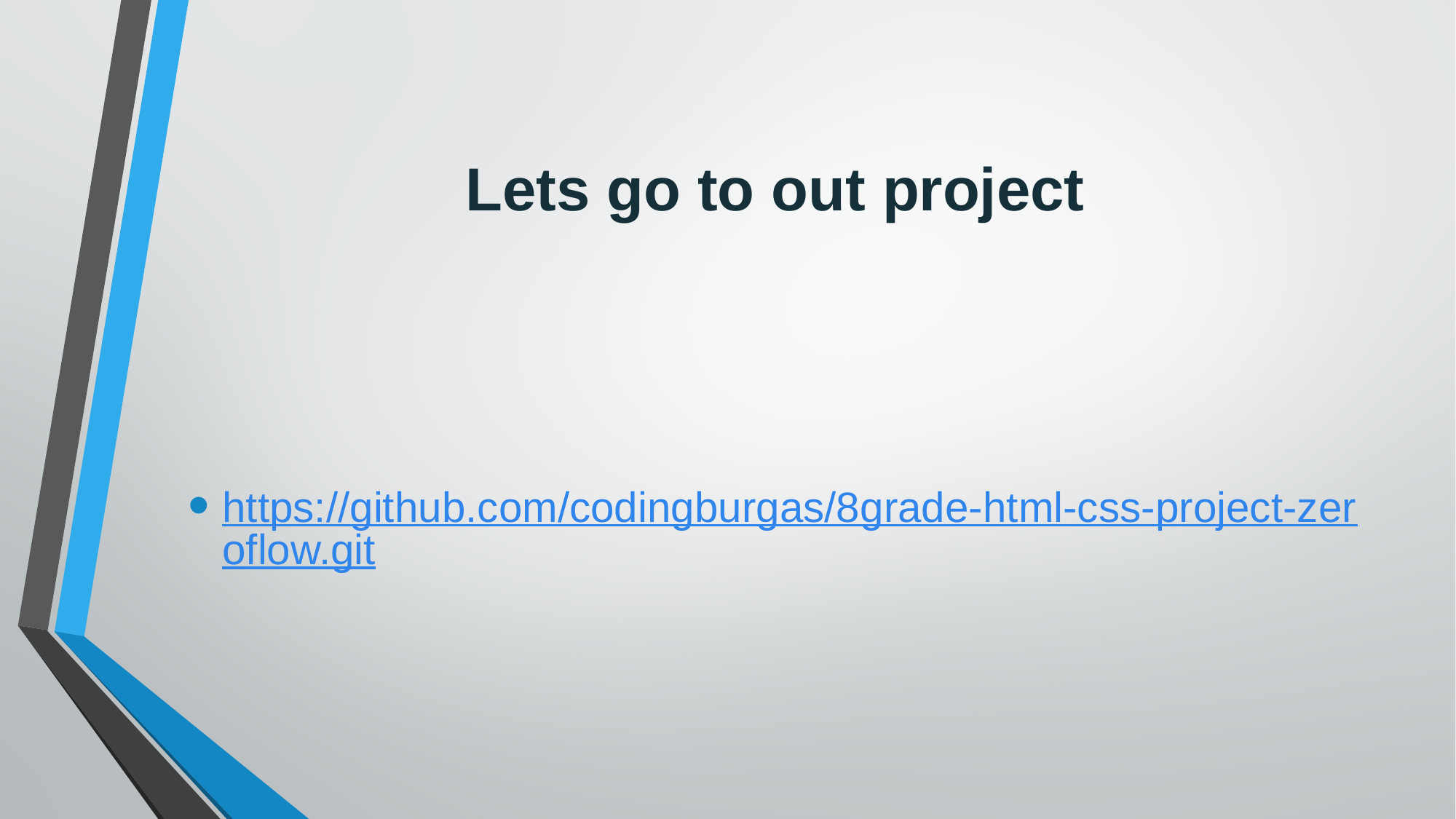

# Lets go to out project
https://github.com/codingburgas/8grade-html-css-project-zeroflow.git